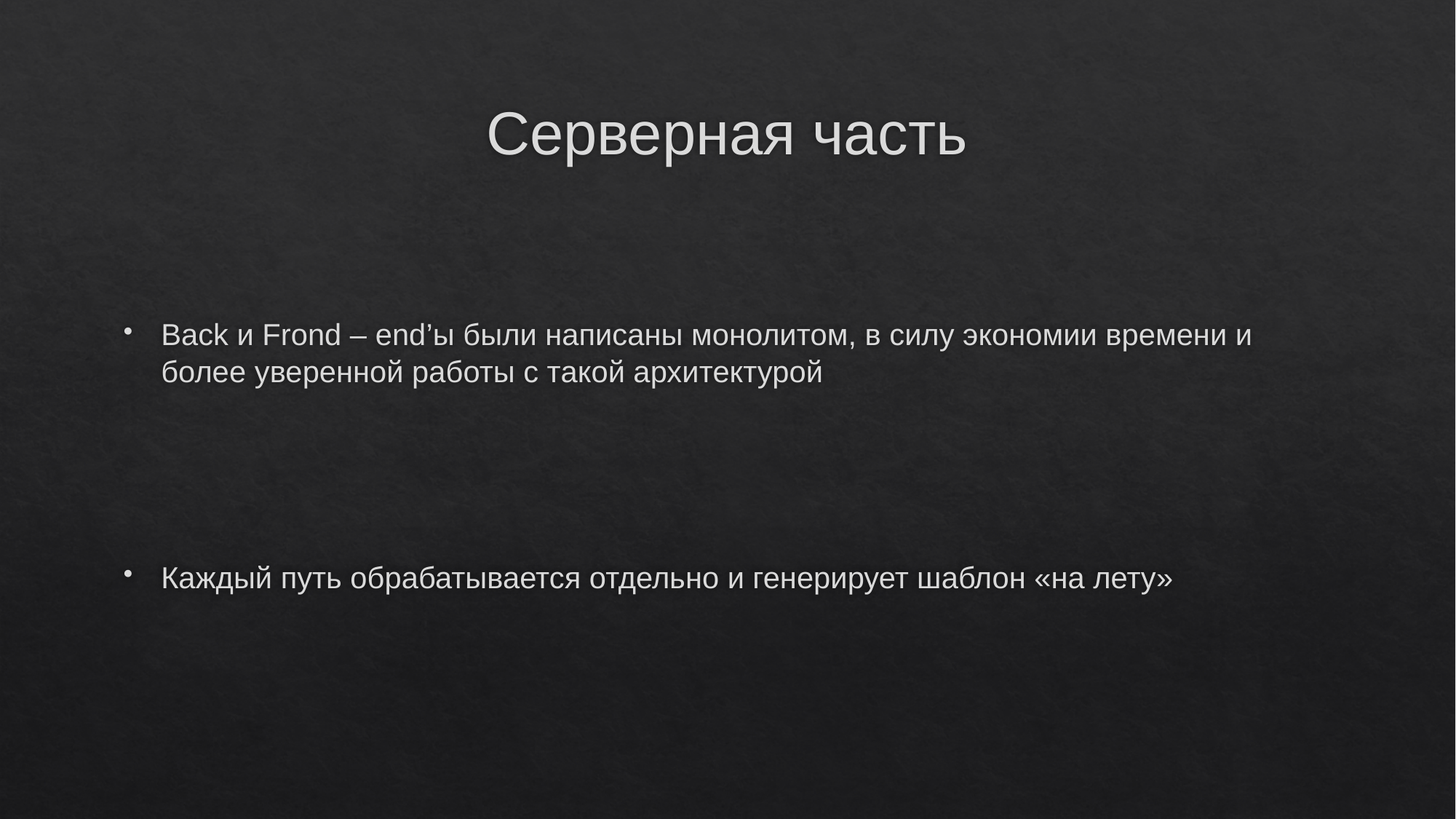

# Серверная часть

Back и Frond – end’ы были написаны монолитом, в силу экономии времени и более уверенной работы с такой архитектурой

Каждый путь обрабатывается отдельно и генерирует шаблон «на лету»